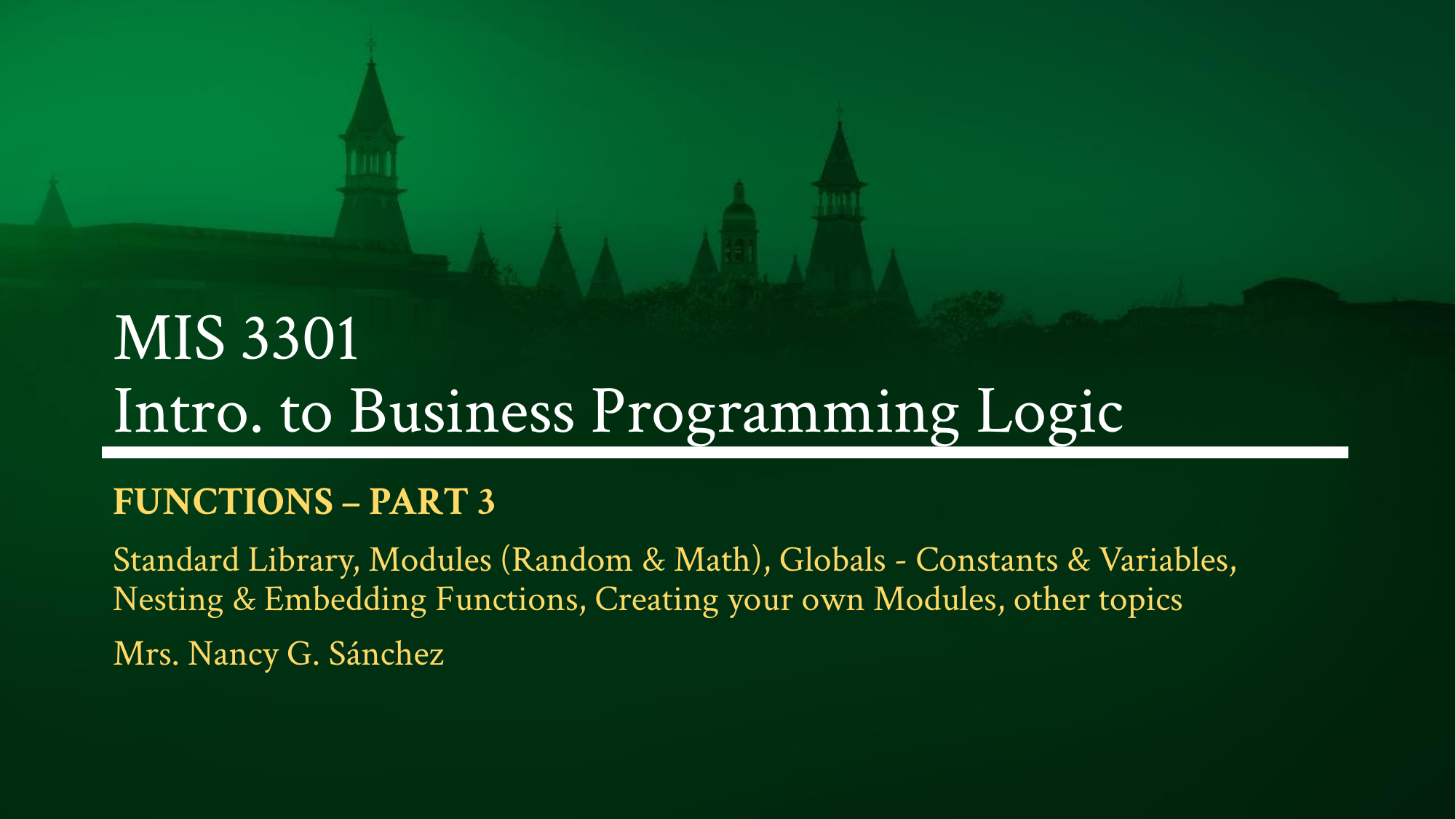

# MIS 3301 Intro. to Business Programming Logic
Functions – PART 3
Standard Library, Modules (Random & Math), Globals - Constants & Variables, Nesting & Embedding Functions, Creating your own Modules, other topics
Mrs. Nancy G. Sánchez